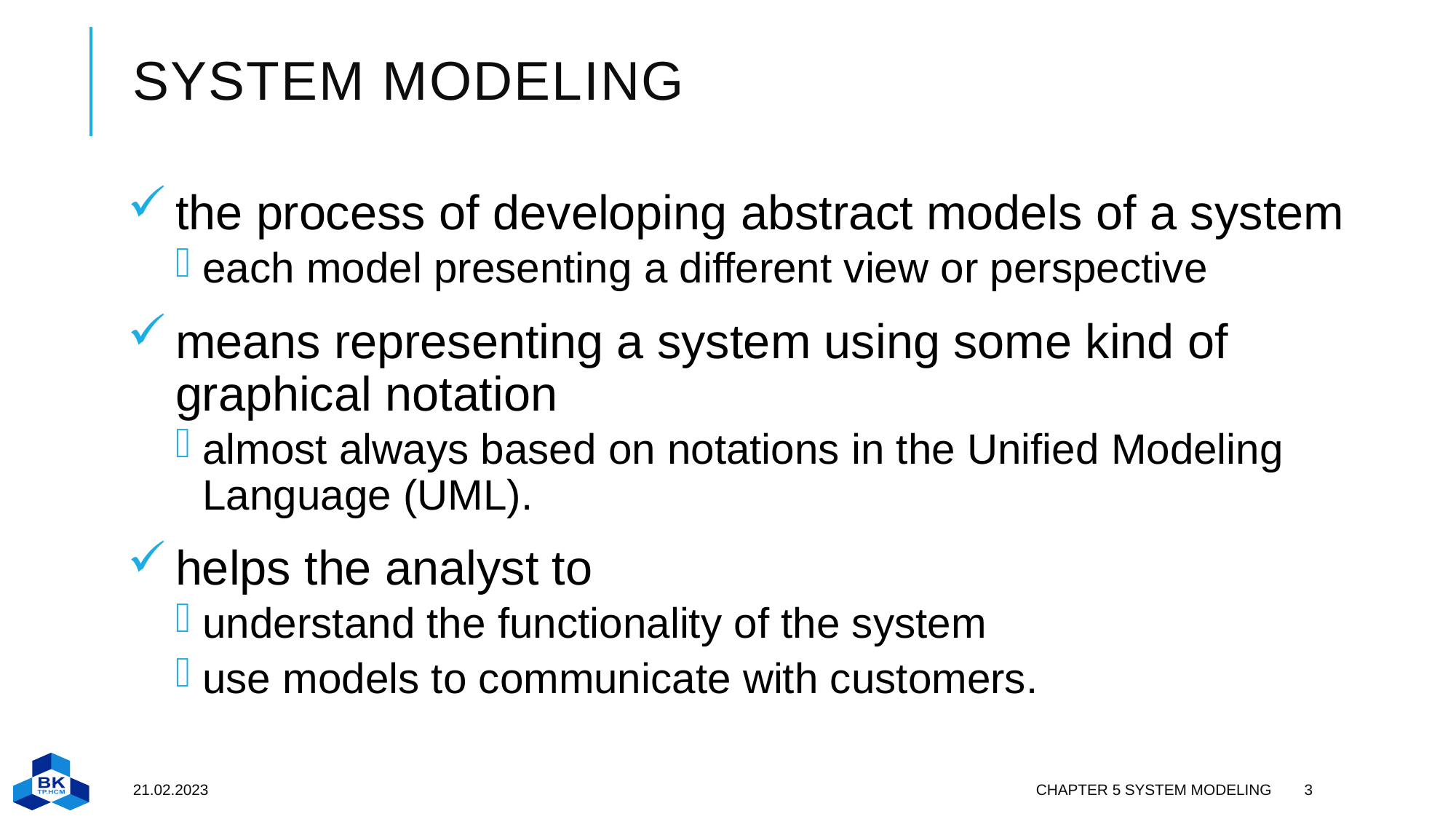

# System modeling
the process of developing abstract models of a system
each model presenting a different view or perspective
means representing a system using some kind of graphical notation
almost always based on notations in the Unified Modeling Language (UML).
helps the analyst to
understand the functionality of the system
use models to communicate with customers.

21.02.2023
Chapter 5 System modeling
3